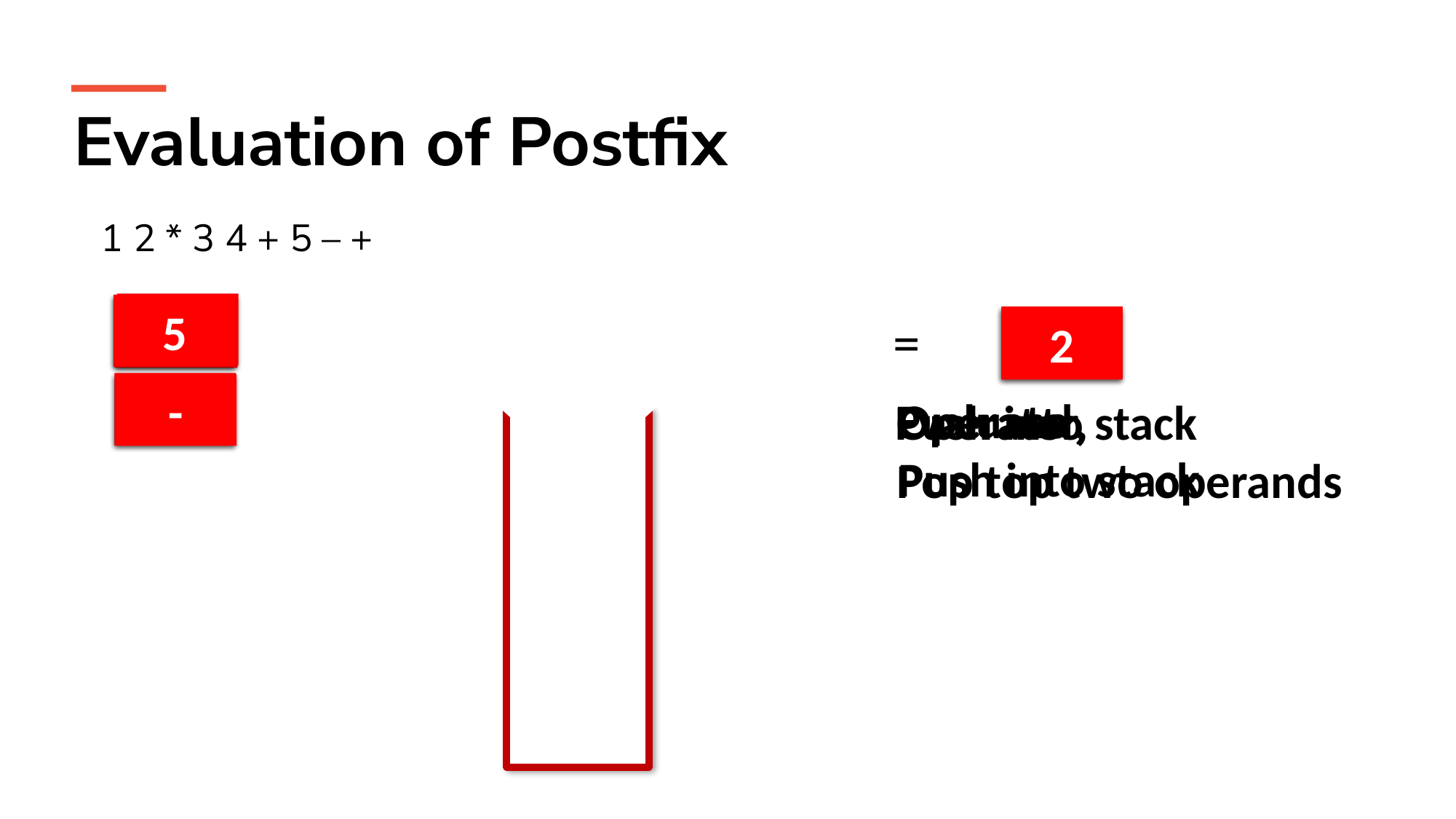

Evaluation of Postfix
 1 2 * 3 4 + 5 – +
4
2
5
1
3
=
7
2
2
+
*
-
Evaluate
Operand,
Push into stack

Operator,
Pop top two operands
Push into stack